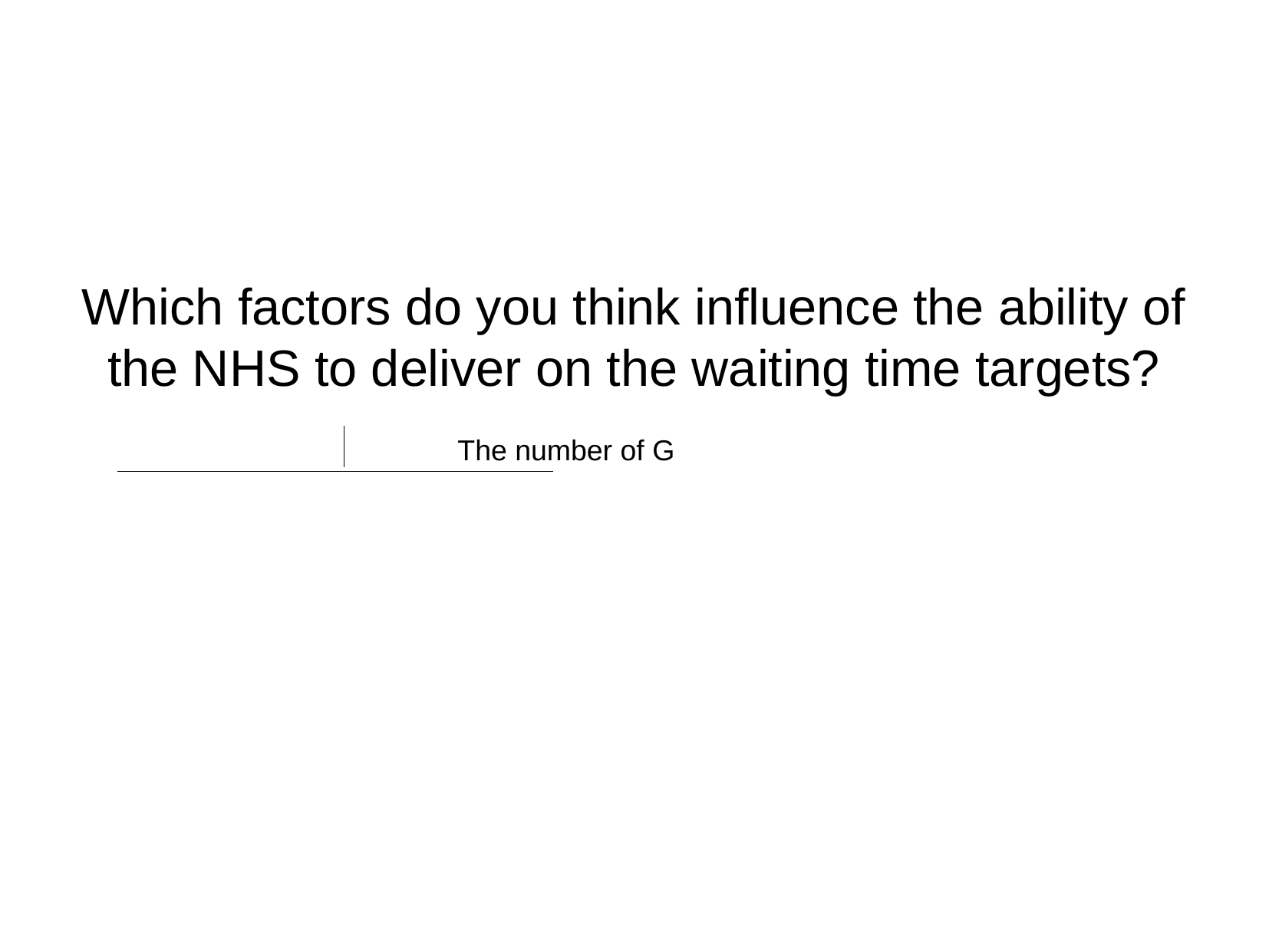

Which factors do you think influence the ability of the NHS to deliver on the waiting time targets?
The number of G